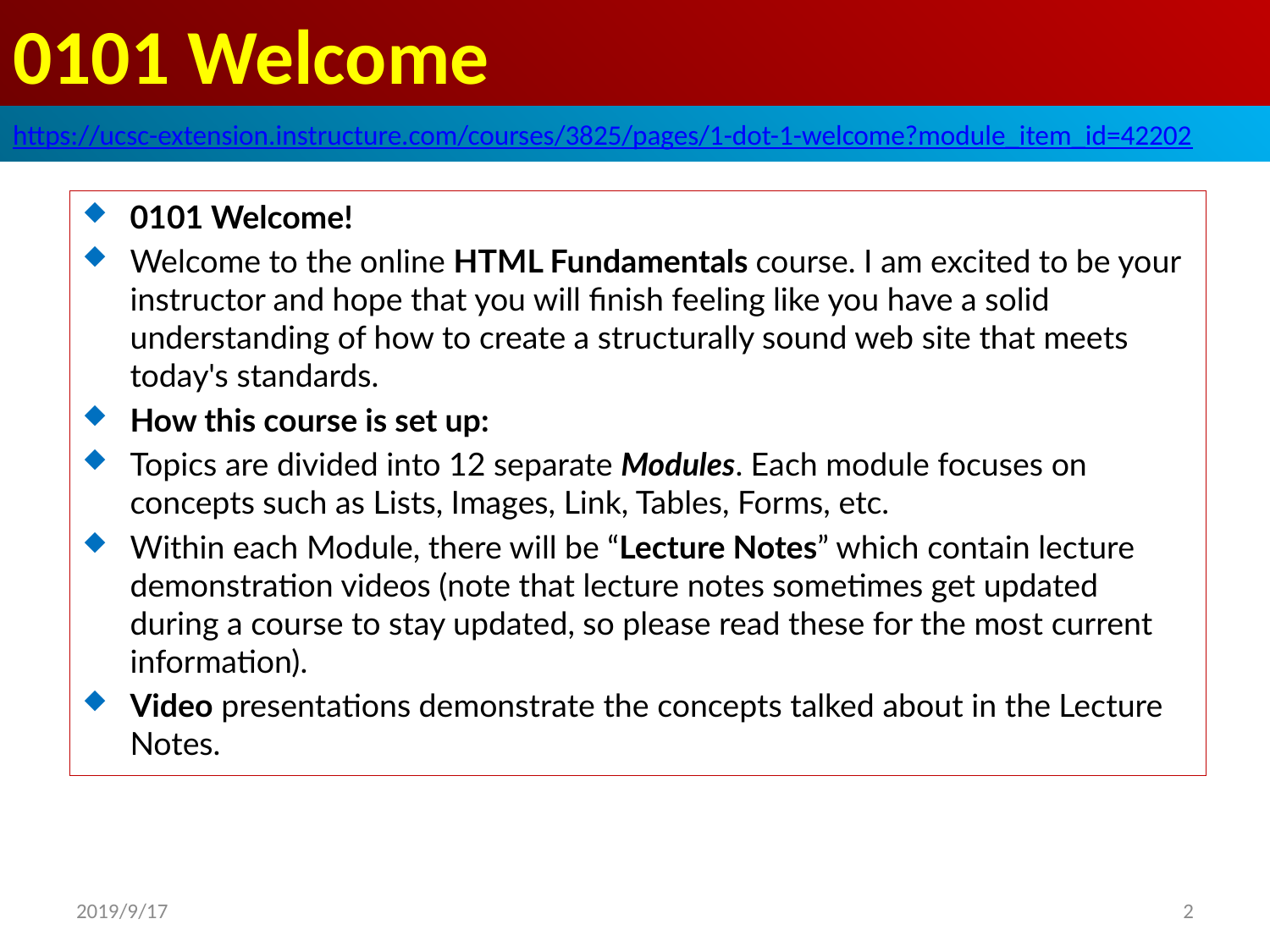

# 0101 Welcome

https://ucsc-extension.instructure.com/courses/3825/pages/1-dot-1-welcome?module_item_id=42202
0101 Welcome!
Welcome to the online HTML Fundamentals course. I am excited to be your instructor and hope that you will finish feeling like you have a solid understanding of how to create a structurally sound web site that meets today's standards.
How this course is set up:
Topics are divided into 12 separate Modules. Each module focuses on concepts such as Lists, Images, Link, Tables, Forms, etc.
Within each Module, there will be “Lecture Notes” which contain lecture demonstration videos (note that lecture notes sometimes get updated during a course to stay updated, so please read these for the most current information).
Video presentations demonstrate the concepts talked about in the Lecture Notes.
2019/9/17
2